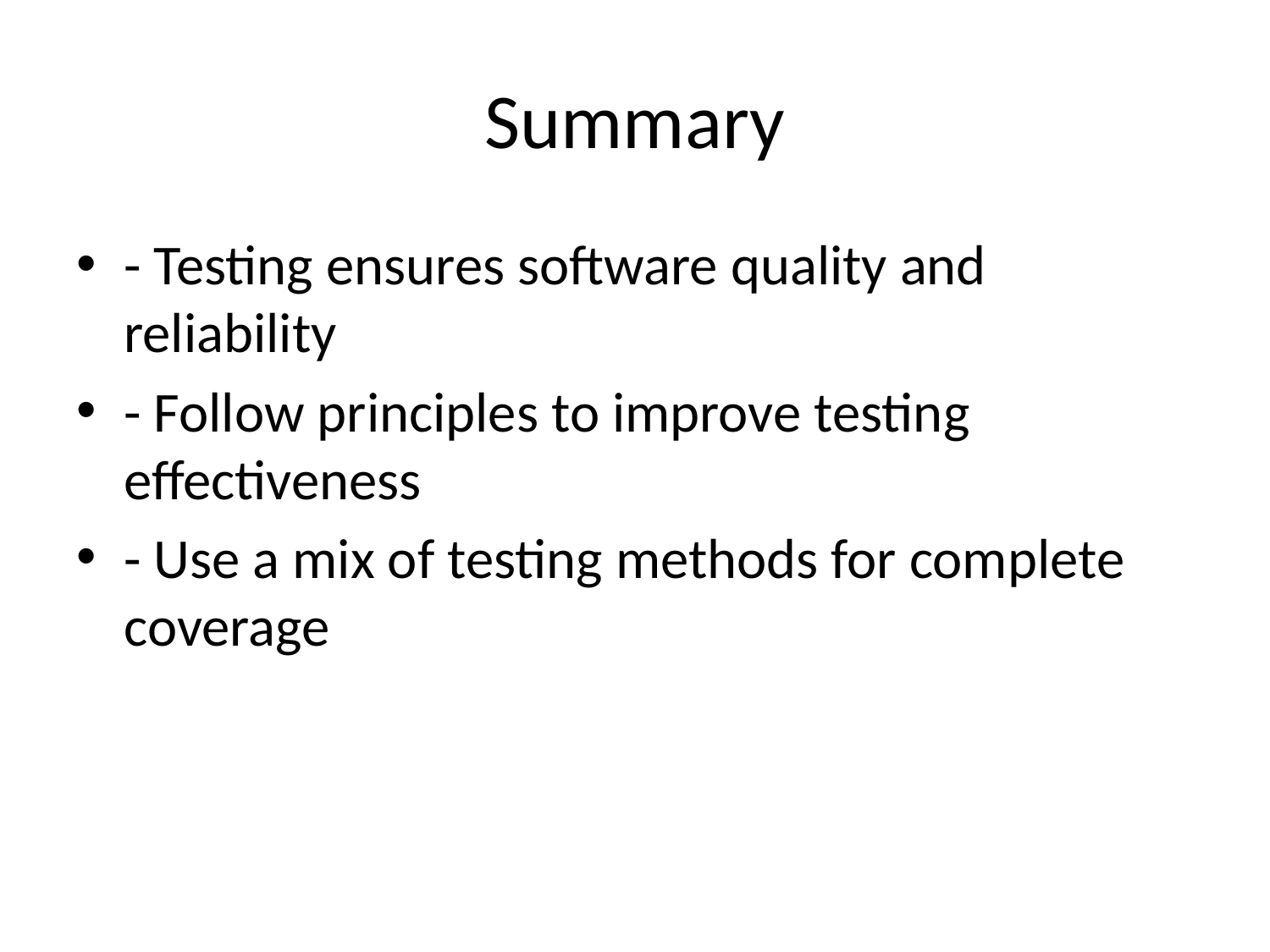

# Summary
- Testing ensures software quality and reliability
- Follow principles to improve testing effectiveness
- Use a mix of testing methods for complete coverage